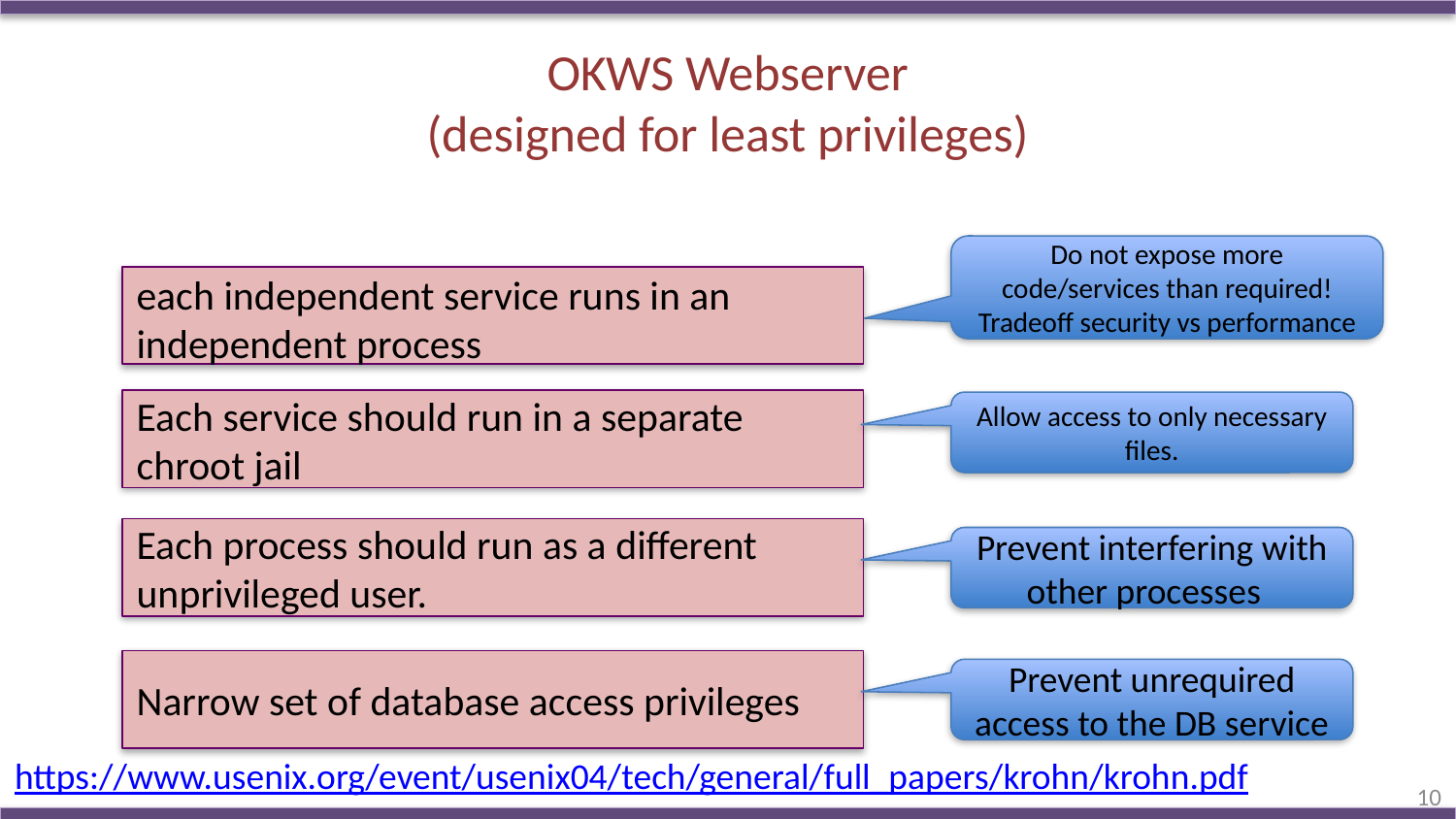

# OKWS Webserver (designed for least privileges)

Do not expose more code/services than required!
Tradeoff security vs performance

each independent service runs in an independent process
Each service should run in a separate chroot jail
Allow access to only necessary files.
Each process should run as a different unprivileged user.
Prevent interfering with other processes
Narrow set of database access privileges
Prevent unrequired access to the DB service
https://www.usenix.org/event/usenix04/tech/general/full_papers/krohn/krohn.pdf

10